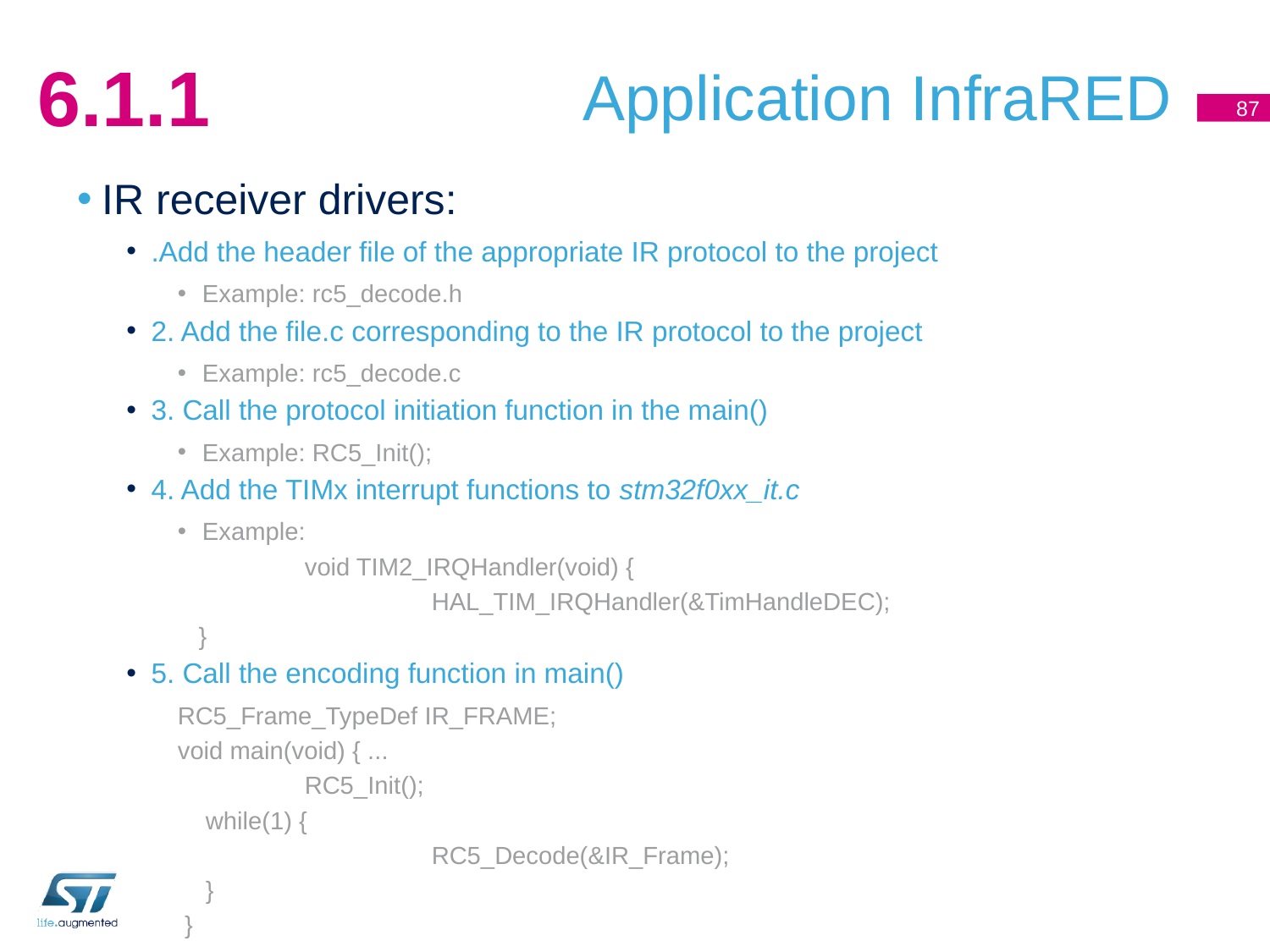

# Application InfraRED
6.1.1
87
IR receiver drivers:
.Add the header file of the appropriate IR protocol to the project
Example: rc5_decode.h
2. Add the file.c corresponding to the IR protocol to the project
Example: rc5_decode.c
3. Call the protocol initiation function in the main()
Example: RC5_Init();
4. Add the TIMx interrupt functions to stm32f0xx_it.c
Example:
	void TIM2_IRQHandler(void) {
		HAL_TIM_IRQHandler(&TimHandleDEC);
   }
5. Call the encoding function in main()
RC5_Frame_TypeDef IR_FRAME;
void main(void) { ...
	RC5_Init();
    while(1) {
		RC5_Decode(&IR_Frame);
    }
 }